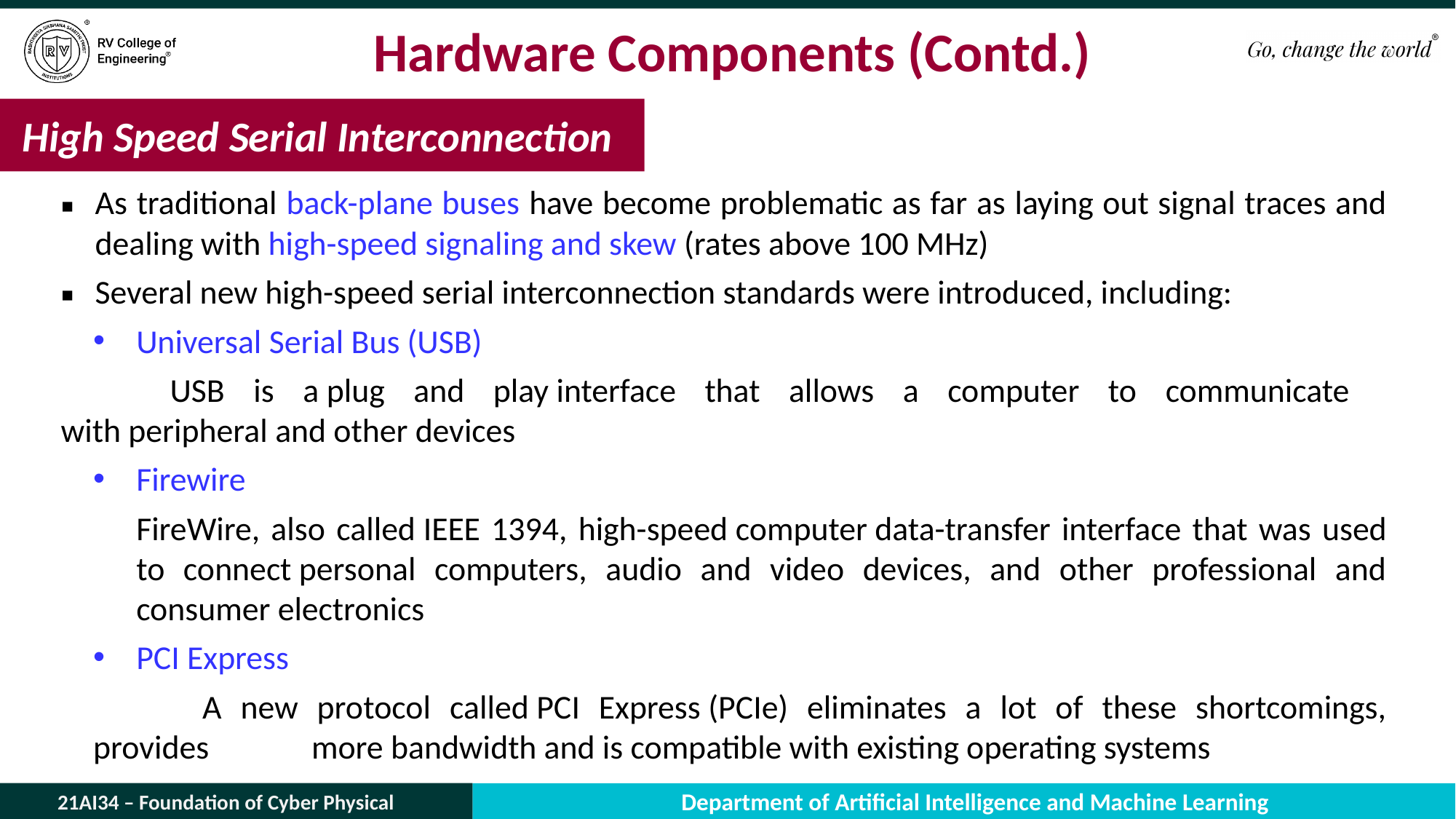

# Hardware Components (Contd.)
High Speed Serial Interconnection
As traditional back-plane buses have become problematic as far as laying out signal traces and dealing with high-speed signaling and skew (rates above 100 MHz)
Several new high-speed serial interconnection standards were introduced, including:
Universal Serial Bus (USB)
	USB is a plug and play interface that allows a computer to communicate 	with peripheral and other devices
Firewire
FireWire, also called IEEE 1394, high-speed computer data-transfer interface that was used to connect personal computers, audio and video devices, and other professional and consumer electronics
PCI Express
	A new protocol called PCI Express (PCIe) eliminates a lot of these shortcomings, provides 	more bandwidth and is compatible with existing operating systems